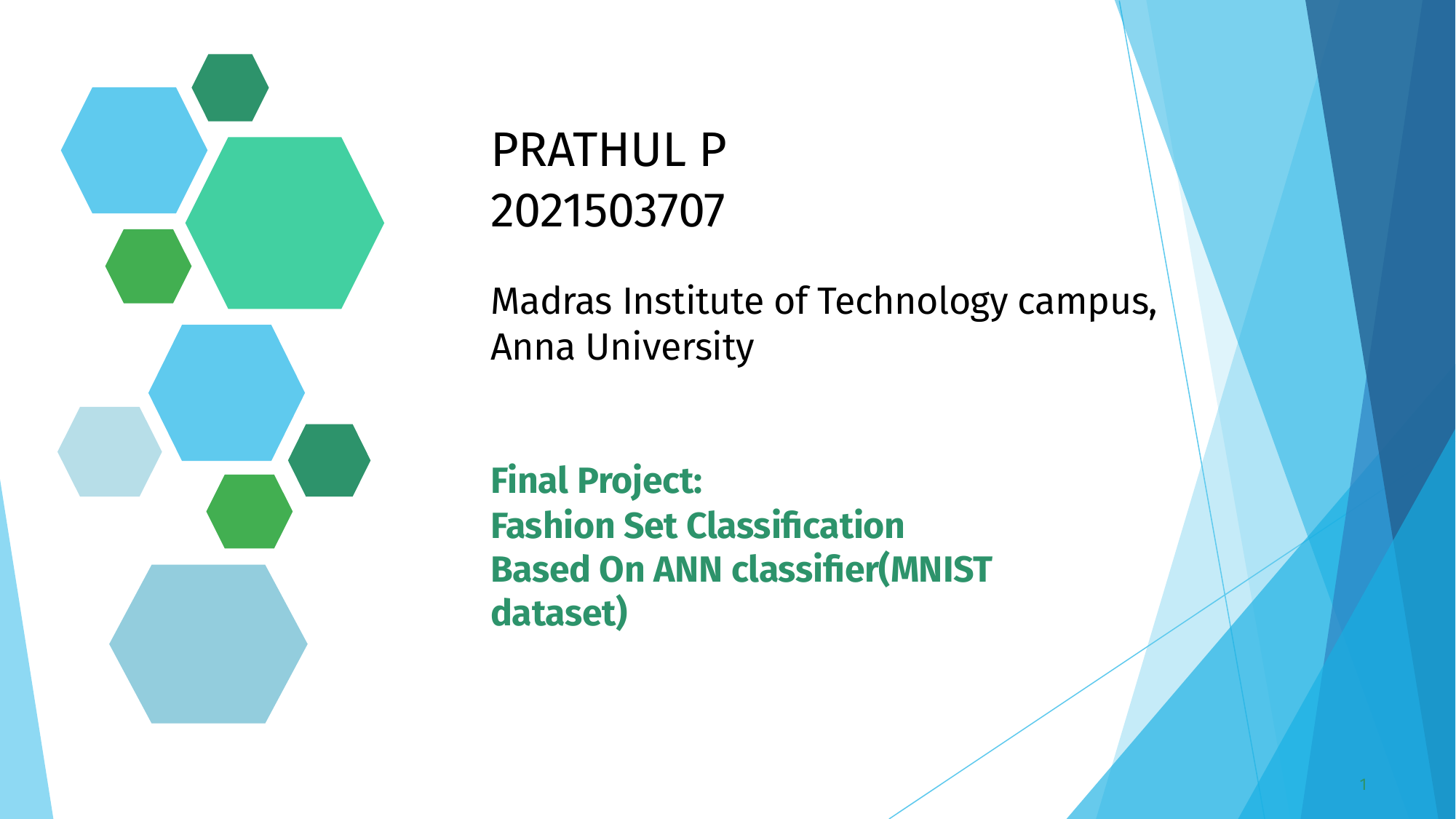

PRATHUL P
2021503707

Madras Institute of Technology campus, Anna University

Final Project:
Fashion Set Classification Based On ANN classifier(MNIST dataset)

1